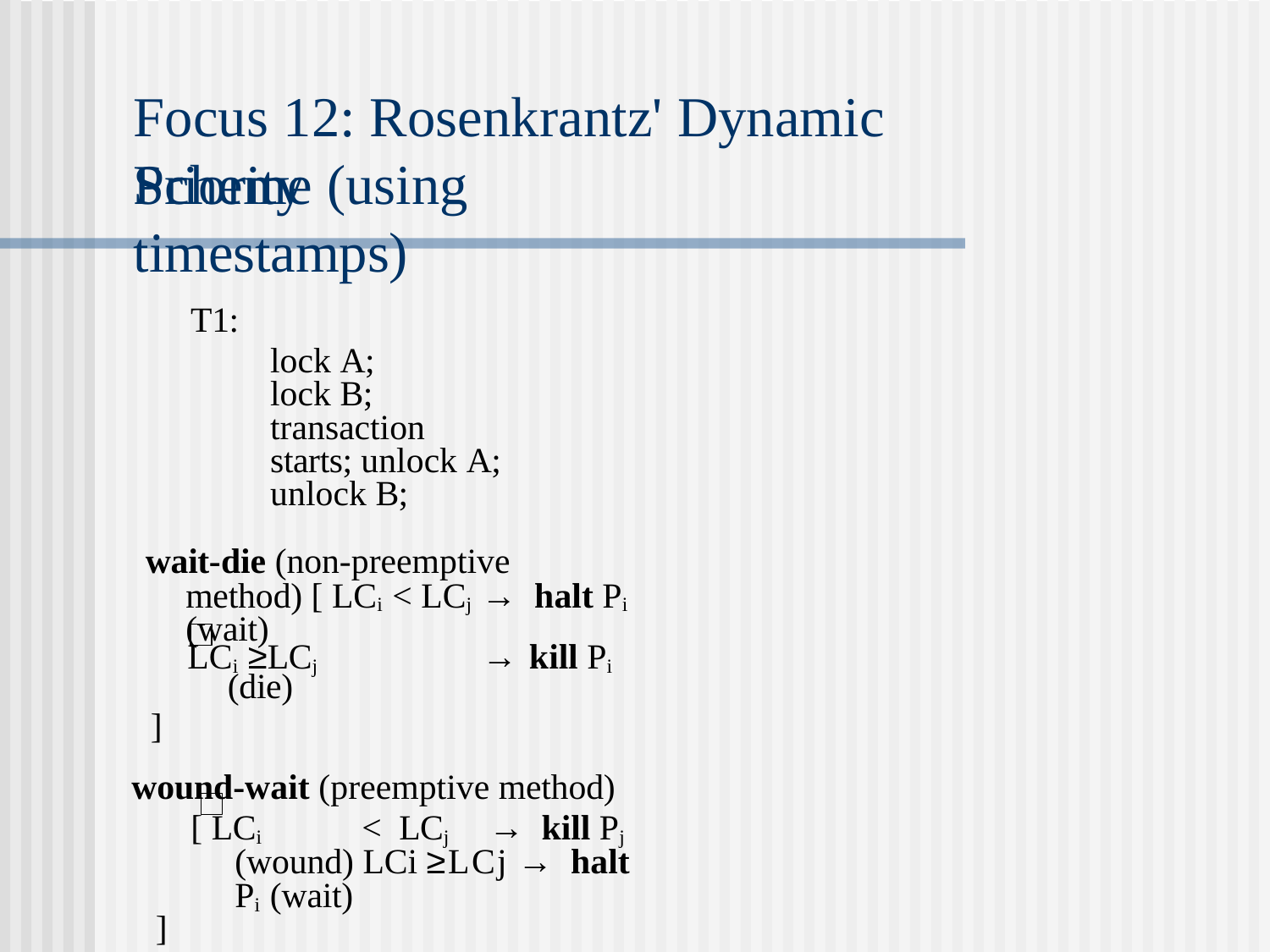

# Focus 12: Rosenkrantz' Dynamic Priority
Scheme (using timestamps)
T1:
lock A; lock B;
transaction starts; unlock A;
unlock B;
wait-die (non-preemptive method) [ LCi < LCj → halt Pi (wait)
LCi ≥LCj	→ kill Pi (die)
]
wound-wait (preemptive method)
[ LCi	< LCj	→ kill Pj (wound) LCi ≥LCj → halt Pi (wait)
]